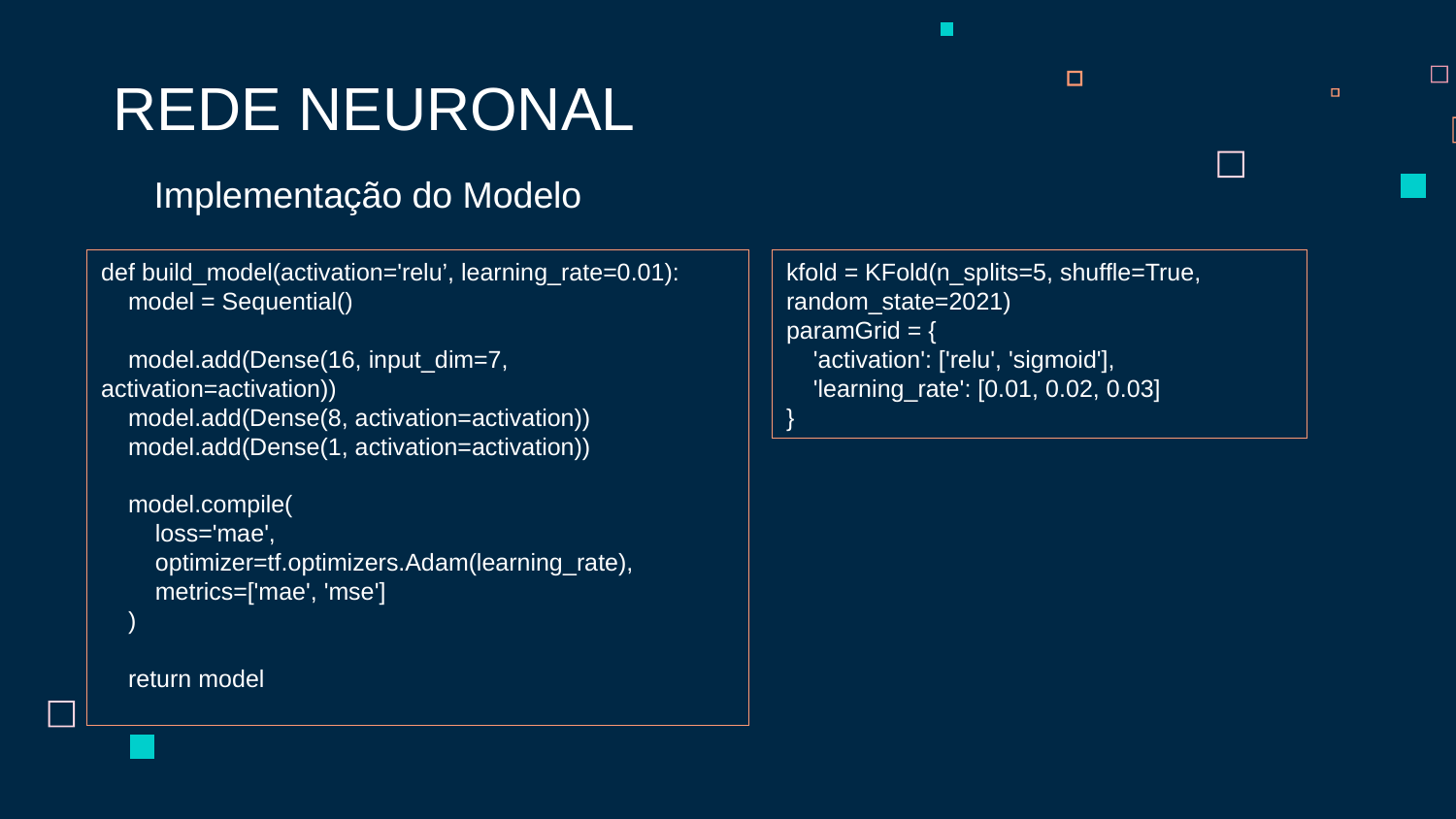

REDE NEURONAL
Implementação do Modelo
def build_model(activation='relu’, learning_rate=0.01):
    model = Sequential()

    model.add(Dense(16, input_dim=7, activation=activation))
    model.add(Dense(8, activation=activation))
    model.add(Dense(1, activation=activation))
    model.compile(
        loss='mae',
        optimizer=tf.optimizers.Adam(learning_rate),
        metrics=['mae', 'mse']
    )
    return model

kfold = KFold(n_splits=5, shuffle=True, random_state=2021)
paramGrid = {
    'activation': ['relu', 'sigmoid'],
    'learning_rate': [0.01, 0.02, 0.03]
}